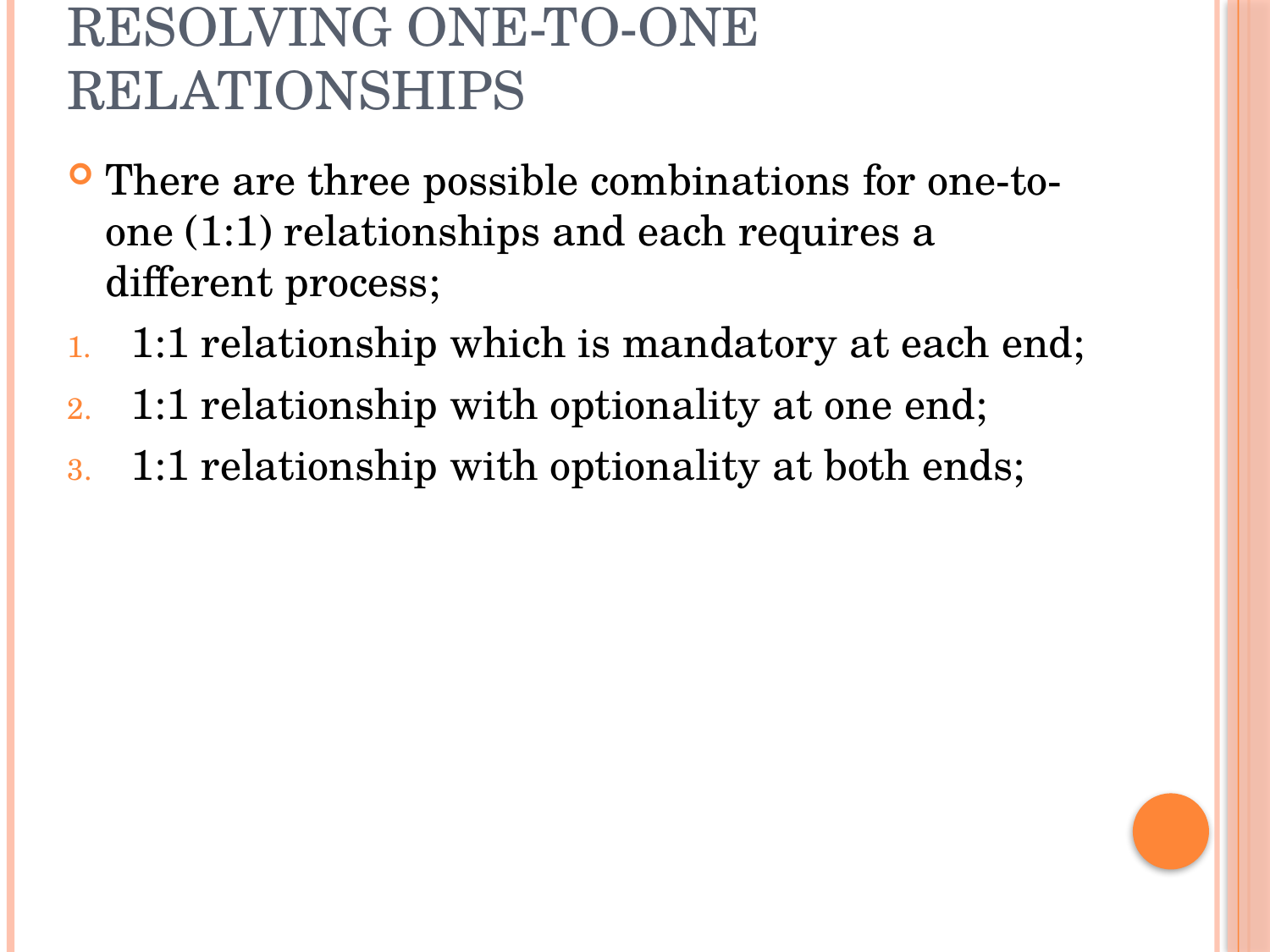

# Resolving one-to-one relationships
There are three possible combinations for one-to-one (1:1) relationships and each requires a different process;
1:1 relationship which is mandatory at each end;
1:1 relationship with optionality at one end;
1:1 relationship with optionality at both ends;